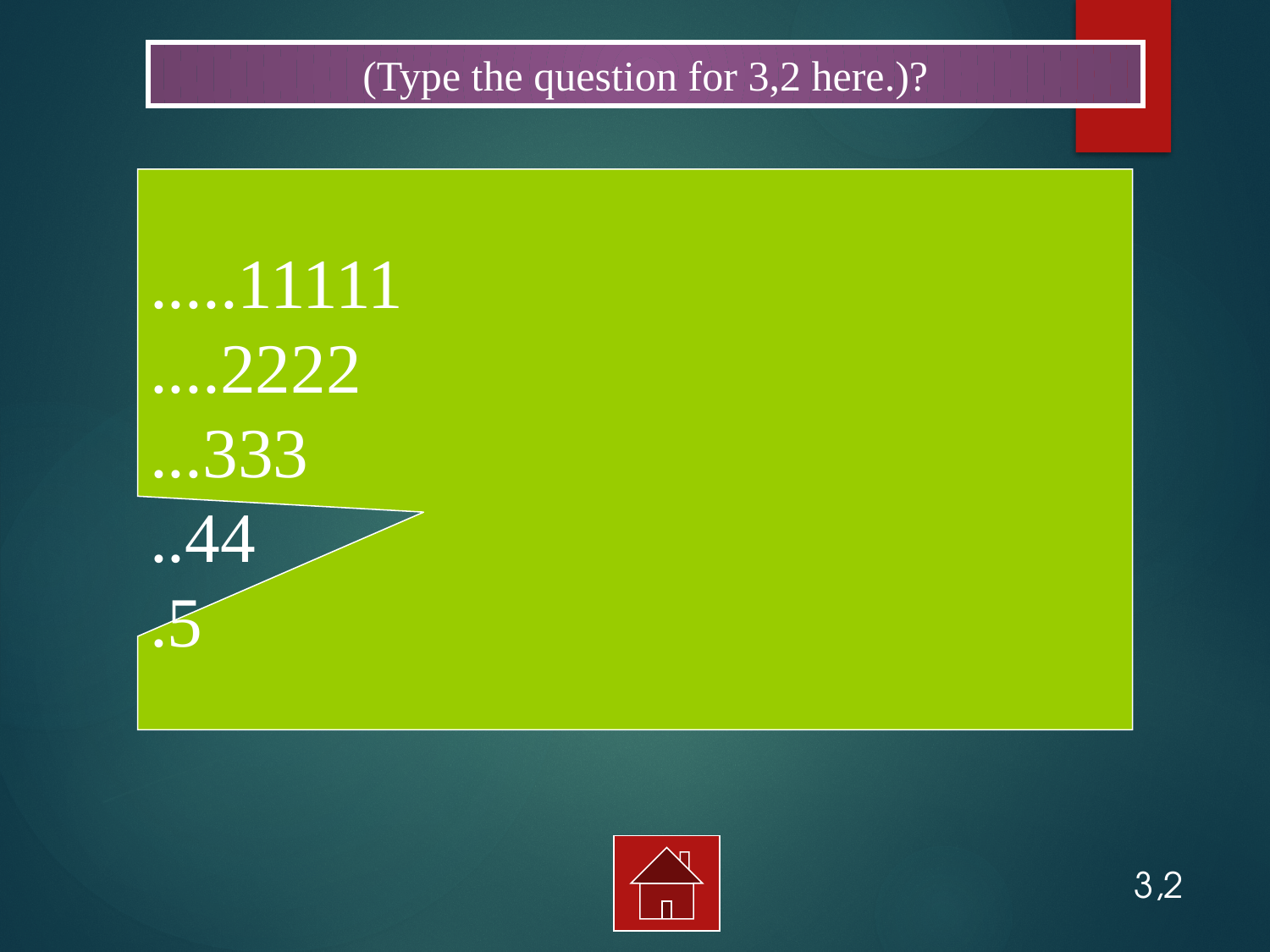

(Type the question for 3,2 here.)?
.....11111
....2222
...333
..44
.5

3,2